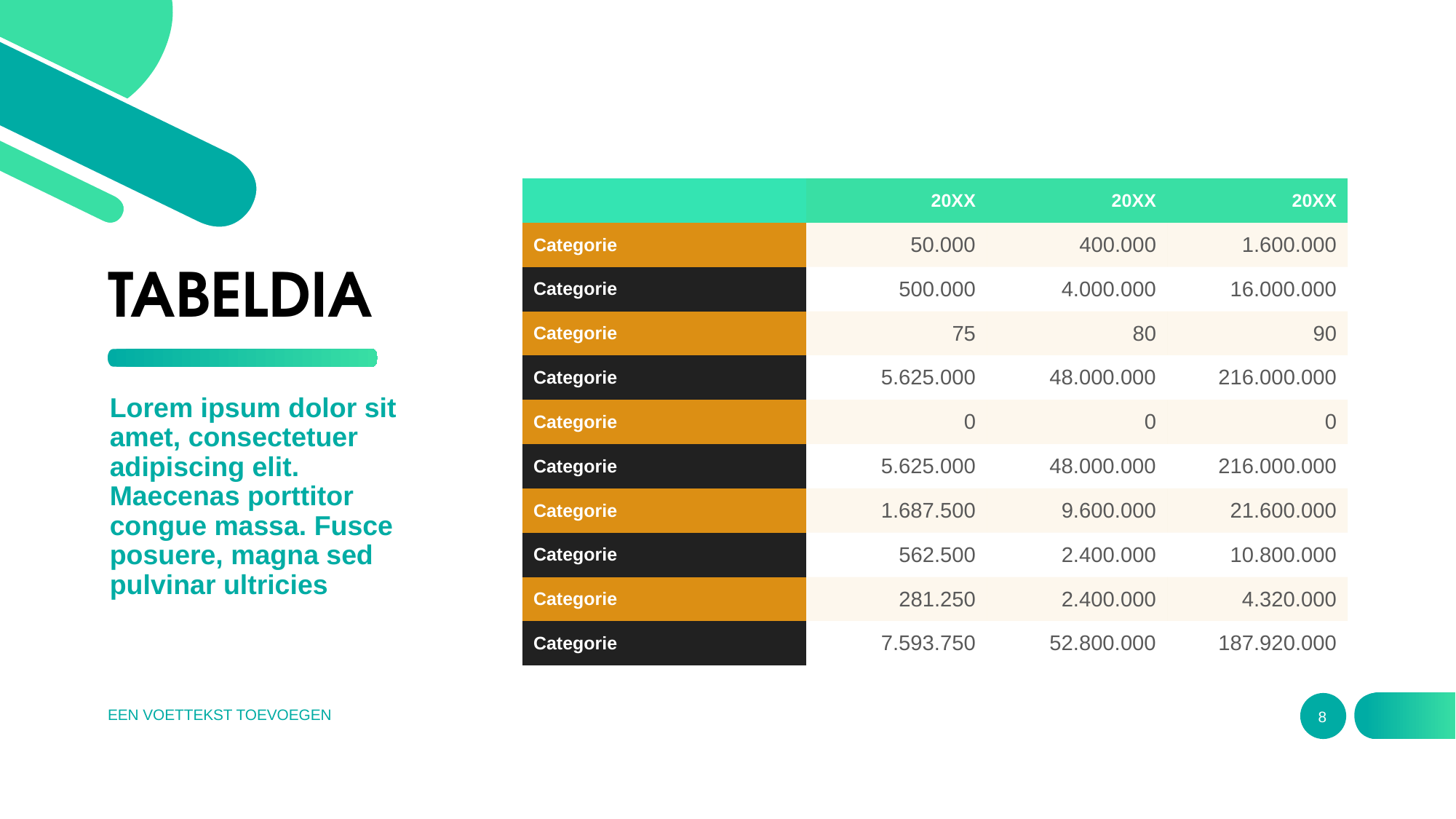

|  | 20XX | 20XX | 20XX |
| --- | --- | --- | --- |
| Categorie | 50.000 | 400.000 | 1.600.000 |
| Categorie | 500.000 | 4.000.000 | 16.000.000 |
| Categorie | 75 | 80 | 90 |
| Categorie | 5.625.000 | 48.000.000 | 216.000.000 |
| Categorie | 0 | 0 | 0 |
| Categorie | 5.625.000 | 48.000.000 | 216.000.000 |
| Categorie | 1.687.500 | 9.600.000 | 21.600.000 |
| Categorie | 562.500 | 2.400.000 | 10.800.000 |
| Categorie | 281.250 | 2.400.000 | 4.320.000 |
| Categorie | 7.593.750 | 52.800.000 | 187.920.000 |
# TABELDIA
Lorem ipsum dolor sit amet, consectetuer adipiscing elit. Maecenas porttitor congue massa. Fusce posuere, magna sed pulvinar ultricies
EEN VOETTEKST TOEVOEGEN
8